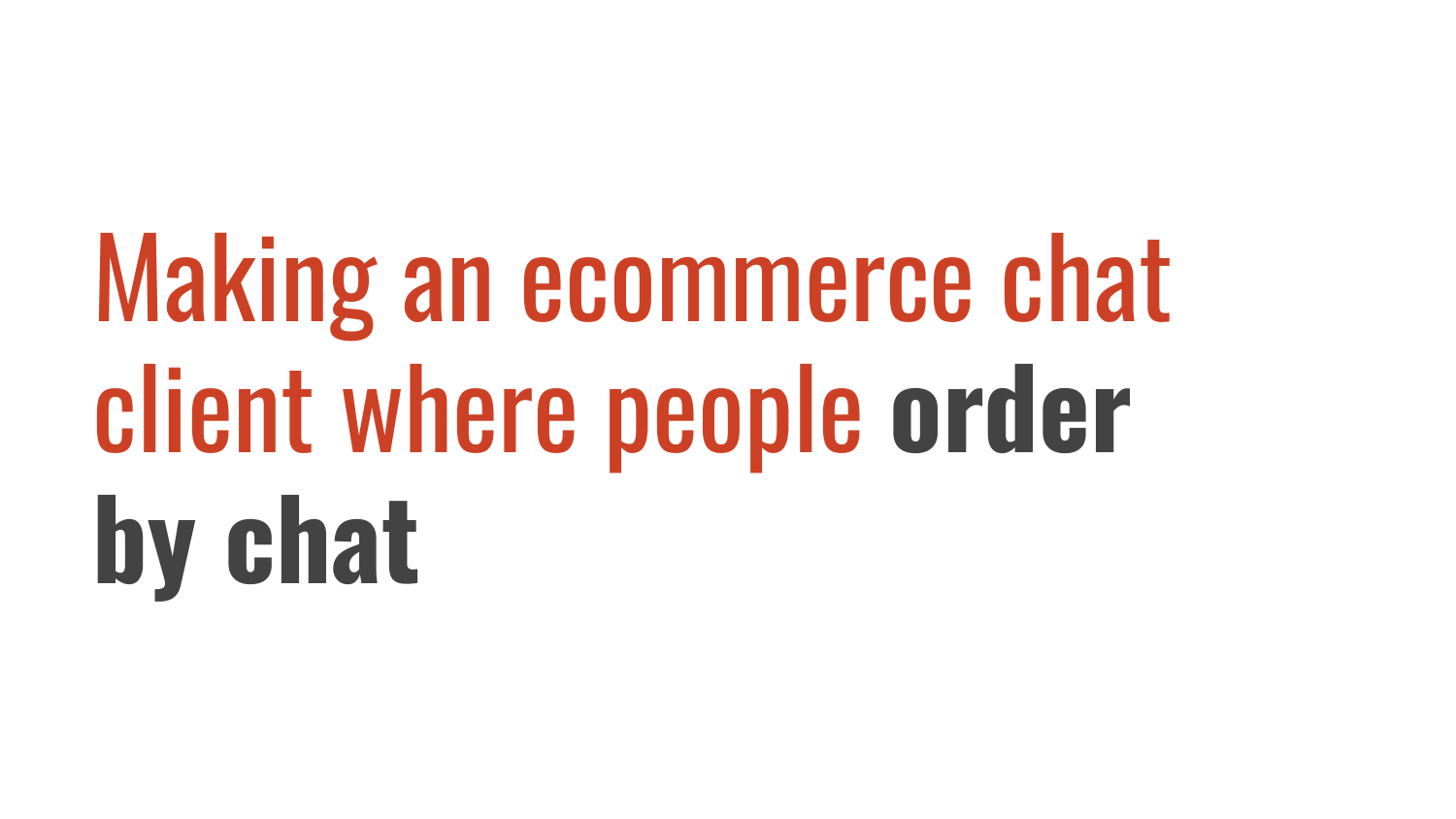

# Making an ecommerce chat client where people order by chat.